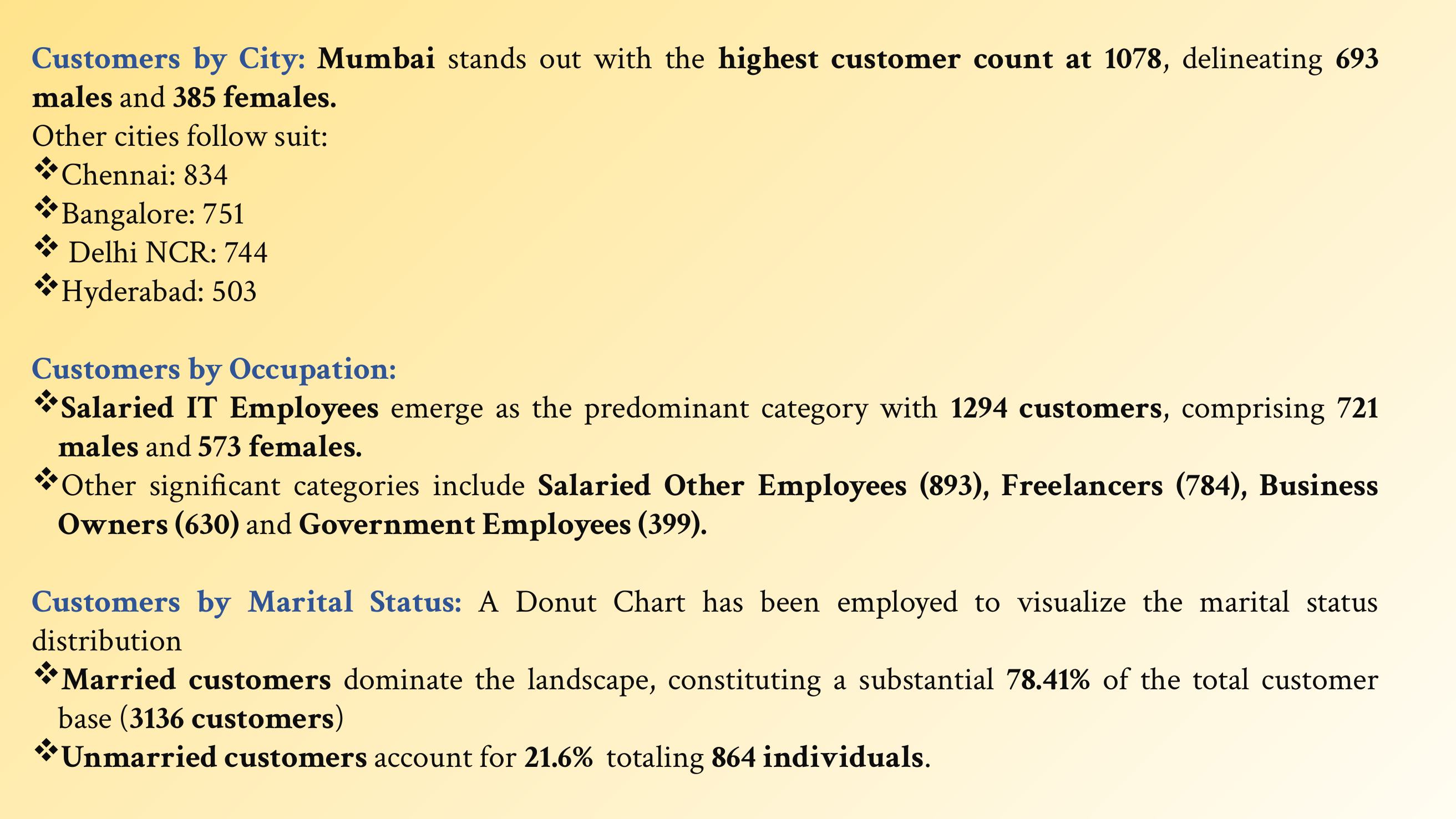

Customers by City: Mumbai stands out with the highest customer count at 1078, delineating 693 males and 385 females.
Other cities follow suit:
Chennai: 834
Bangalore: 751
 Delhi NCR: 744
Hyderabad: 503

Customers by Occupation:
Salaried IT Employees emerge as the predominant category with 1294 customers, comprising 721 males and 573 females.
Other significant categories include Salaried Other Employees (893), Freelancers (784), Business Owners (630) and Government Employees (399).

Customers by Marital Status: A Donut Chart has been employed to visualize the marital status distribution
Married customers dominate the landscape, constituting a substantial 78.41% of the total customer base (3136 customers)
Unmarried customers account for 21.6%  totaling 864 individuals.